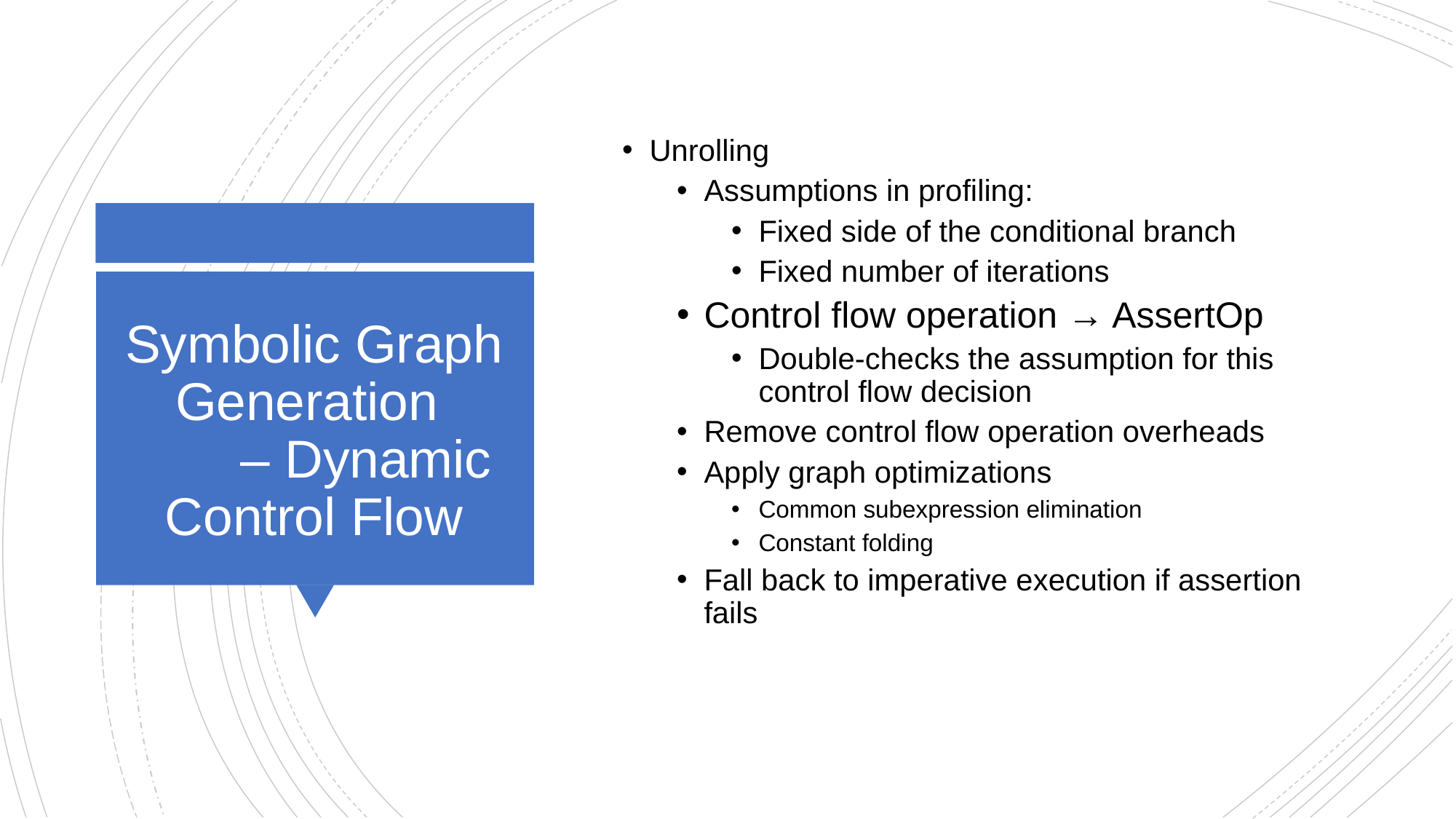

Unrolling
Assumptions in profiling:
Fixed side of the conditional branch
Fixed number of iterations
Control flow operation → AssertOp
Double-checks the assumption for this control flow decision
Remove control flow operation overheads
Apply graph optimizations
Common subexpression elimination
Constant folding
Fall back to imperative execution if assertion fails

# Symbolic Graph Generation – Dynamic Control Flow